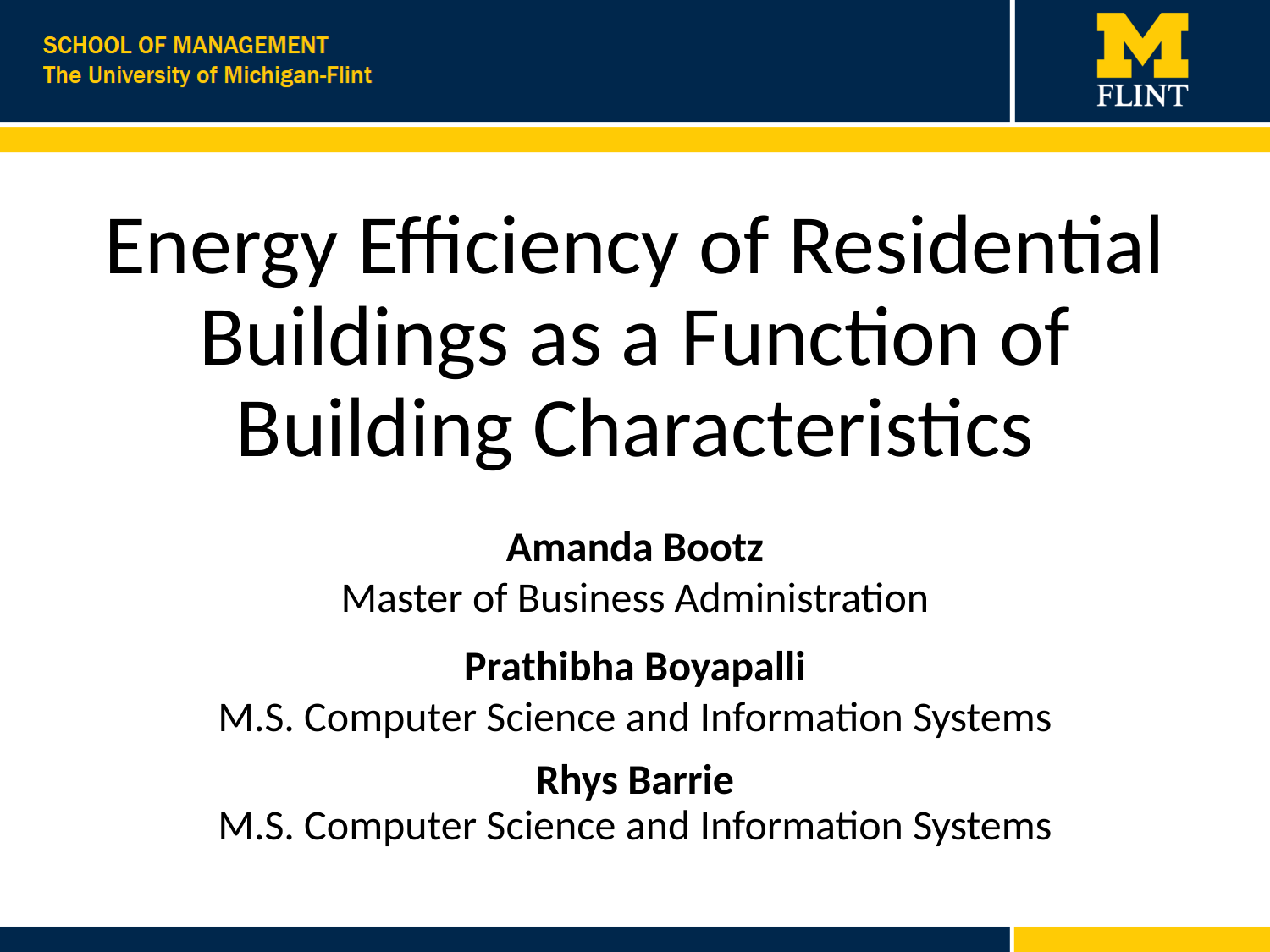

# Energy Efficiency of Residential Buildings as a Function of Building Characteristics
Amanda Bootz
Master of Business Administration
Prathibha Boyapalli
M.S. Computer Science and Information Systems
Rhys Barrie
M.S. Computer Science and Information Systems